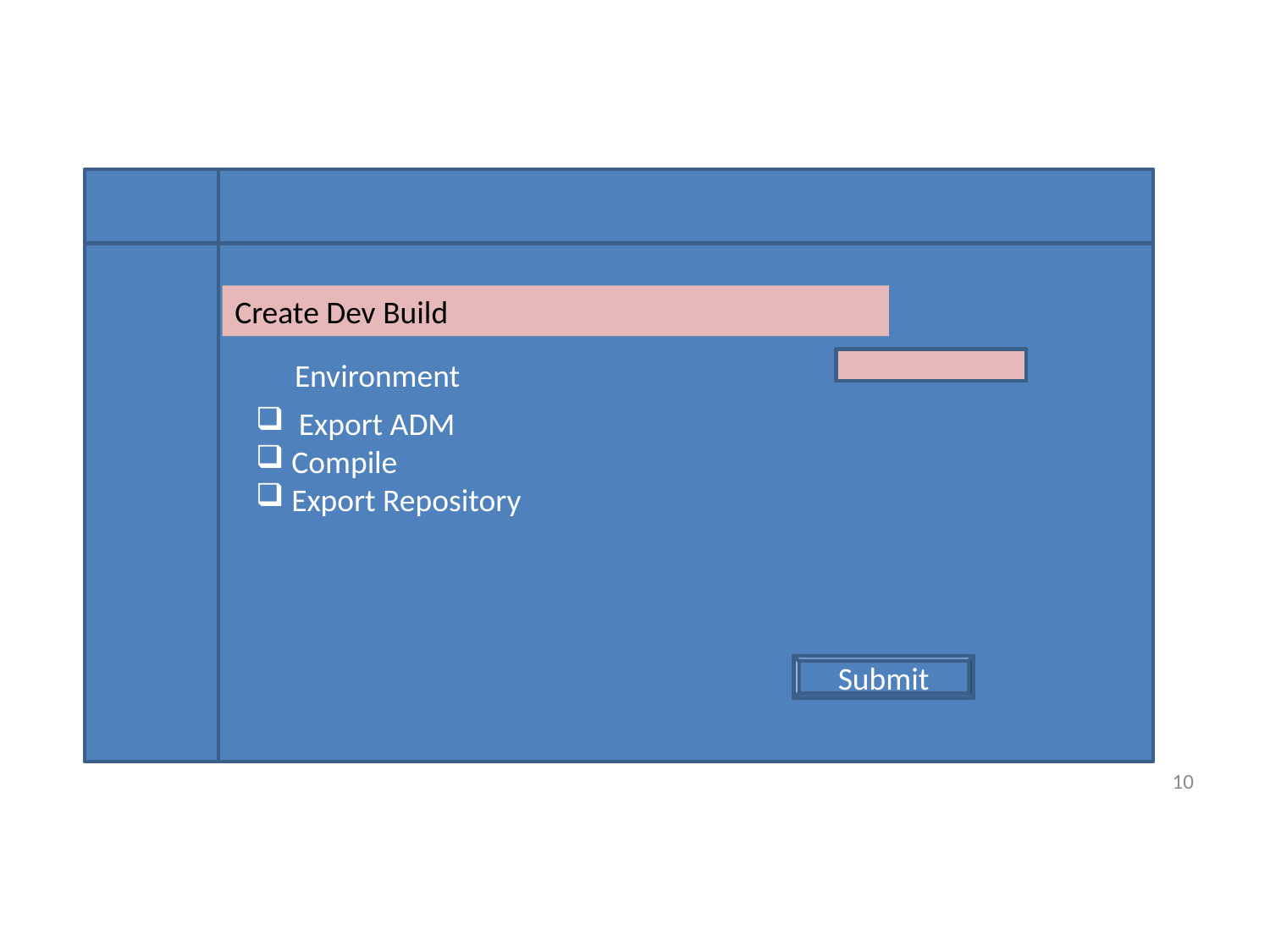

Create Dev Build
 Environment

  Export ADM
 Compile
 Export Repository

Submit

10